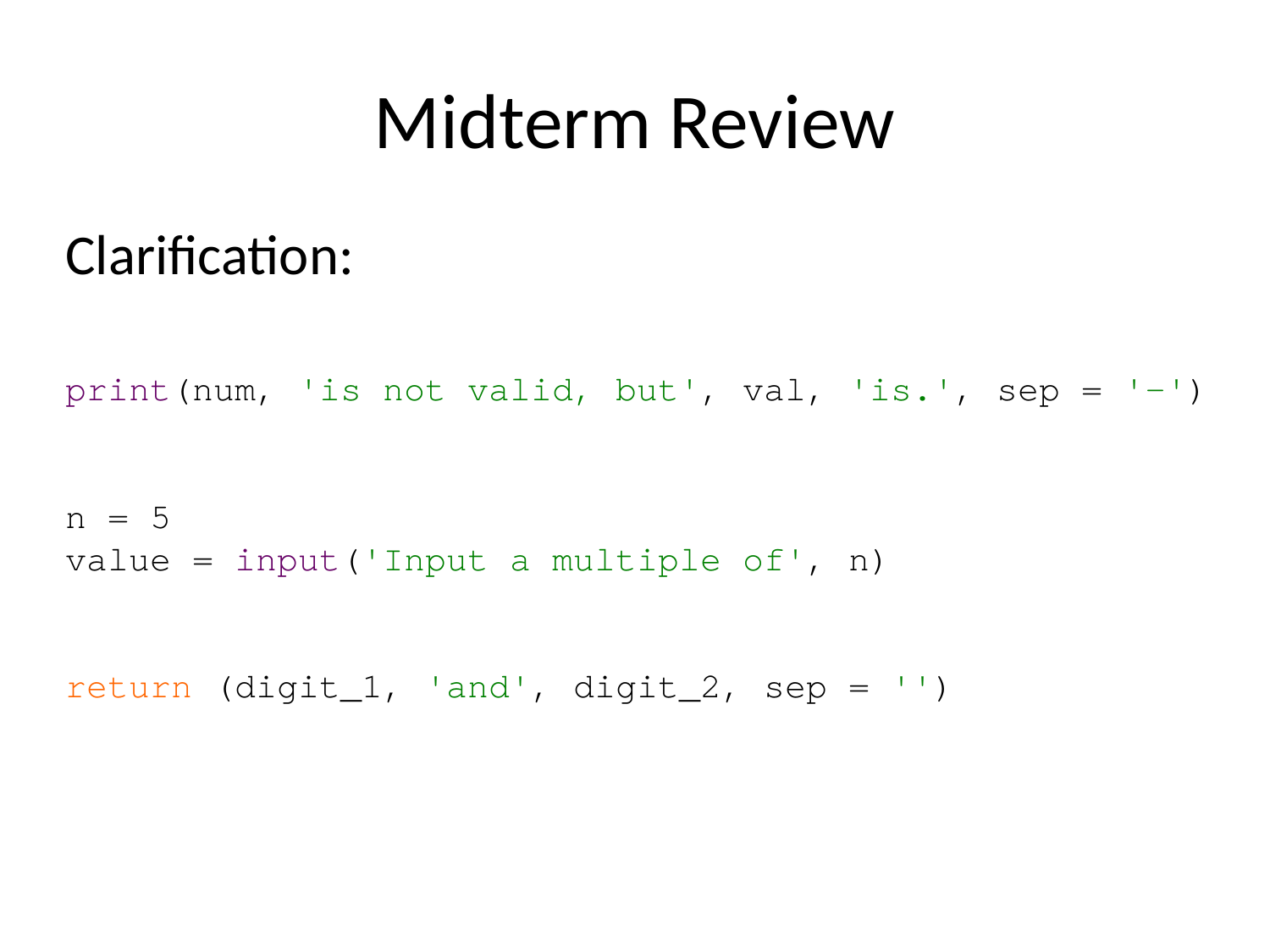

# Midterm Review
Clarification:
print(num, 'is not valid, but', val, 'is.', sep = '-')

n = 5
value = input('Input a multiple of', n)

return (digit_1, 'and', digit_2, sep = '')